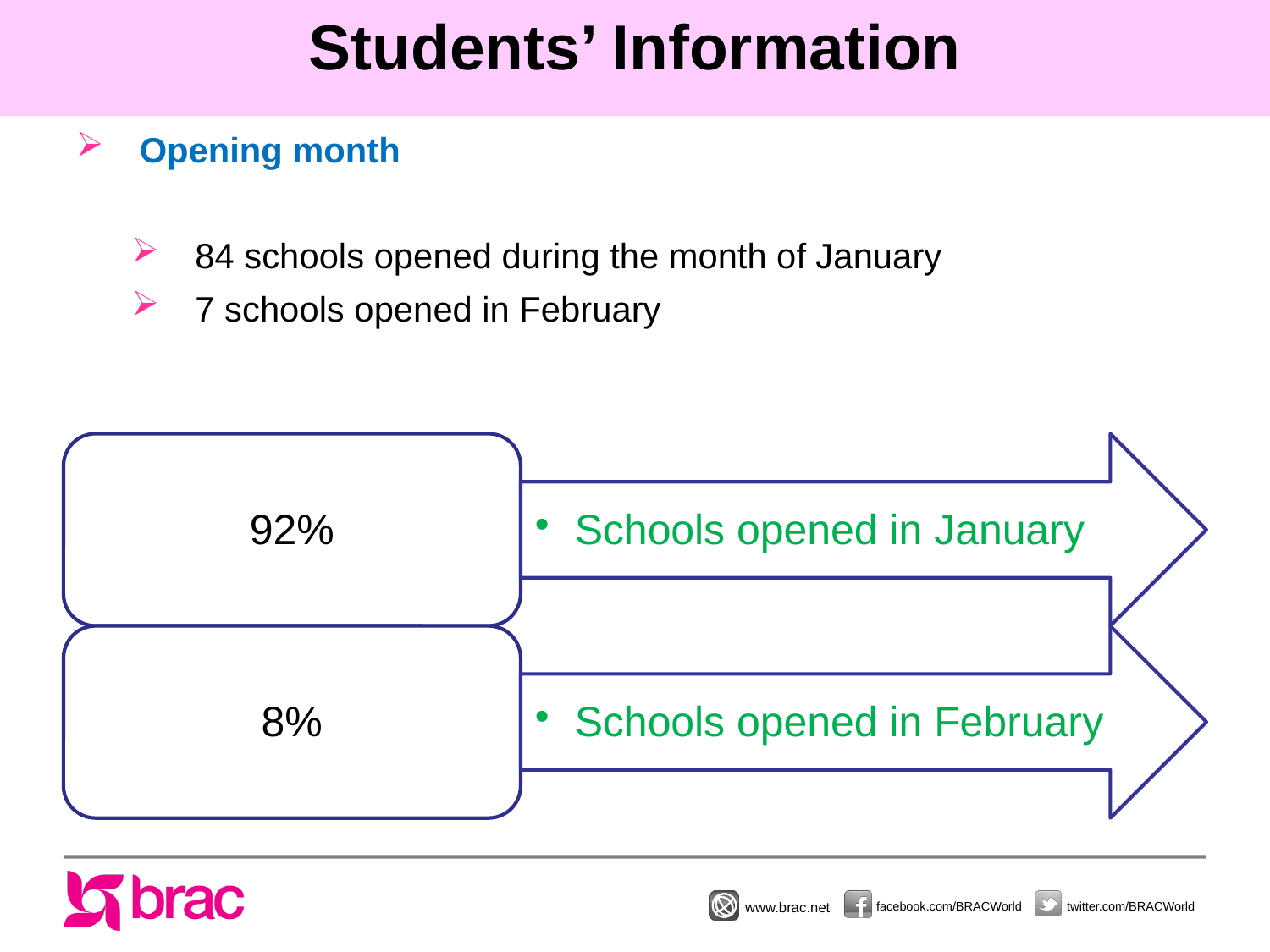

# Students’ Information
Opening month

84 schools opened during the month of January
7 schools opened in February
92%
Schools opened in January
8%
Schools opened in February